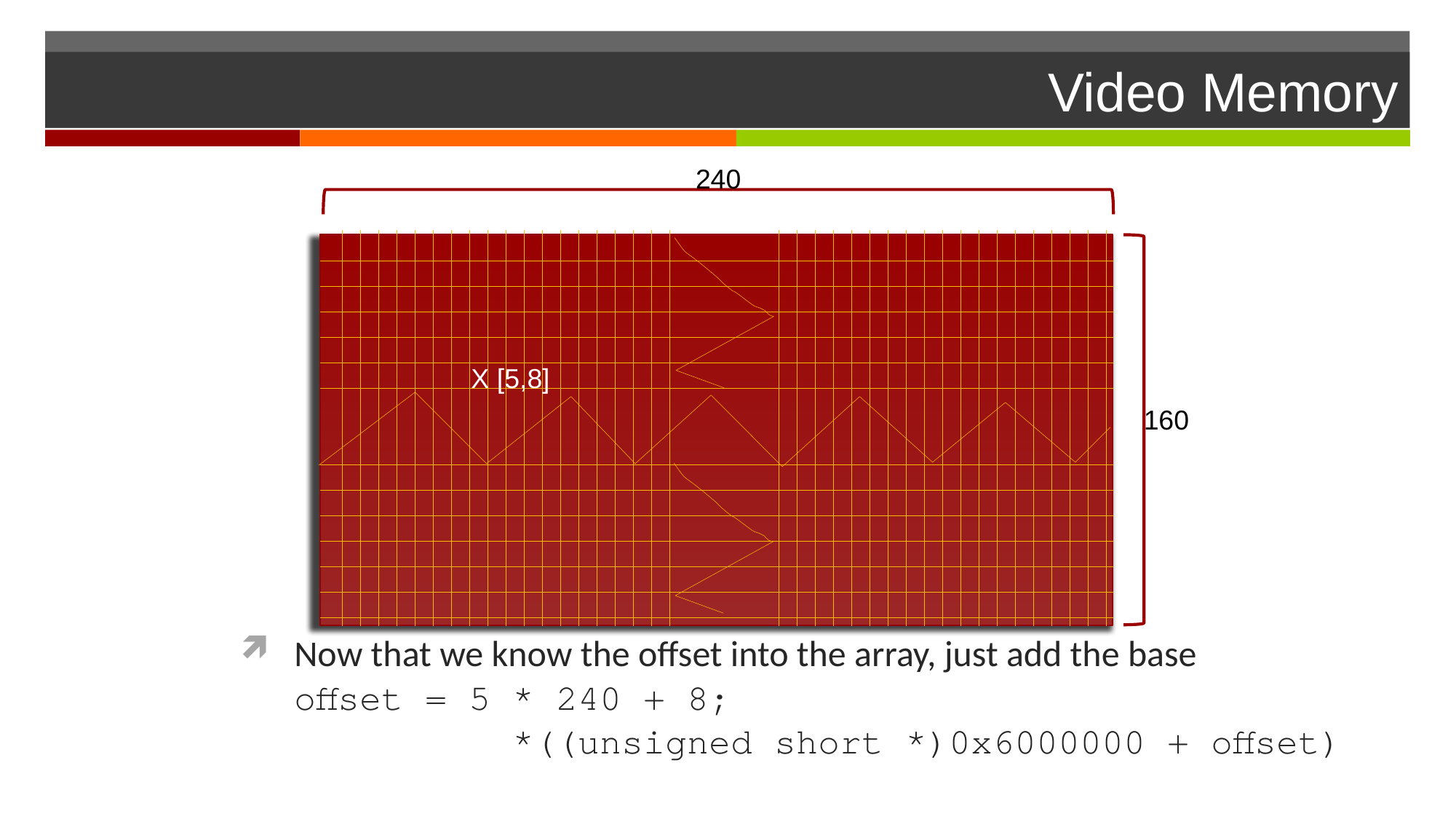

# Video Memory

240

X [5,8]

160
Now that we know the offset into the array, just add the base		offset = 5 * 240 + 8;
		*((unsigned short *)0x6000000 + offset)